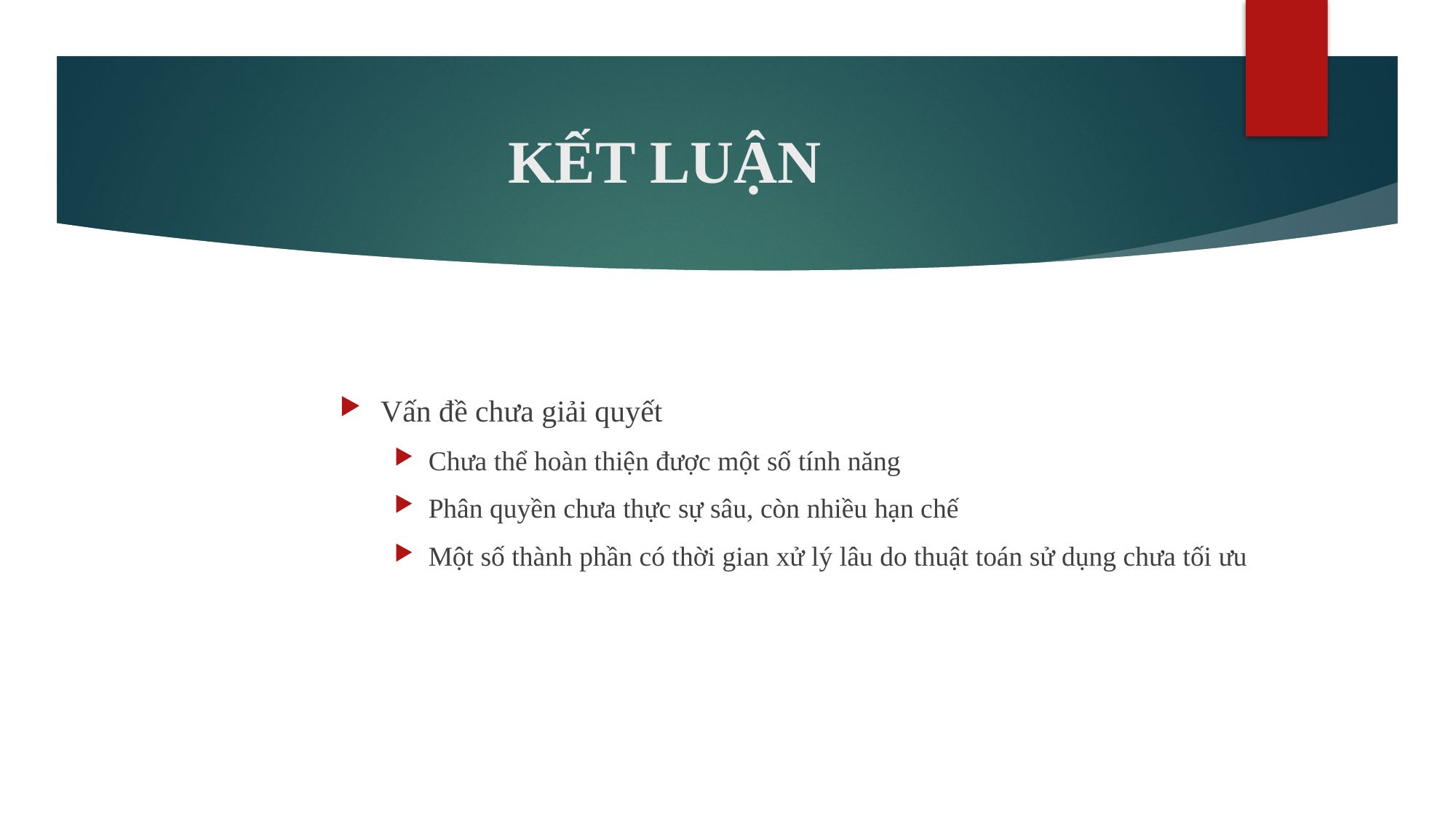

# KẾT LUẬN
Vấn đề chưa giải quyết
Chưa thể hoàn thiện được một số tính năng
Phân quyền chưa thực sự sâu, còn nhiều hạn chế
Một số thành phần có thời gian xử lý lâu do thuật toán sử dụng chưa tối ưu